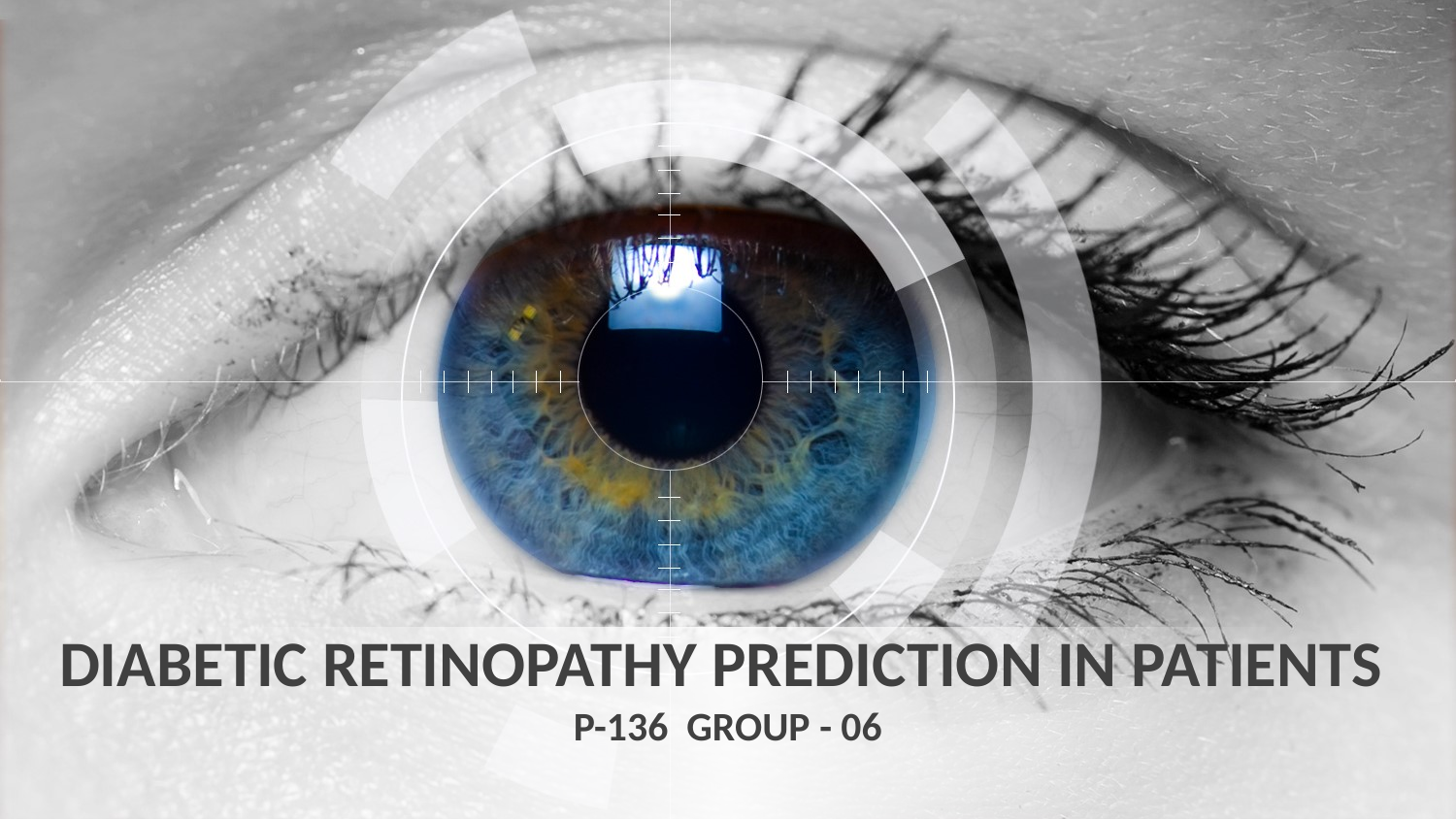

DIABETIC RETINOPATHY PREDICTION IN PATIENTS
P-136  GROUP - 06